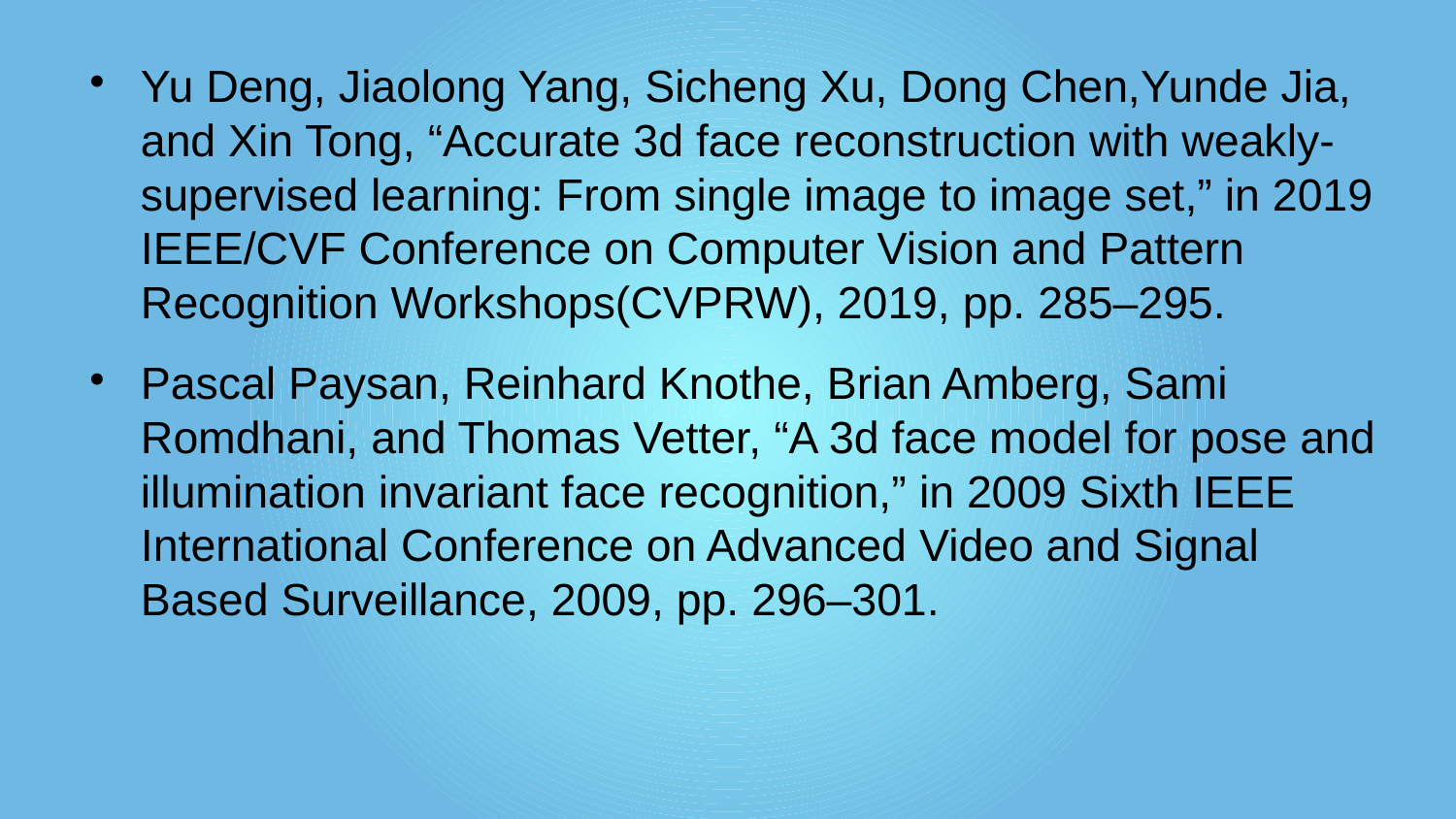

Yu Deng, Jiaolong Yang, Sicheng Xu, Dong Chen,Yunde Jia, and Xin Tong, “Accurate 3d face reconstruction with weakly-supervised learning: From single image to image set,” in 2019 IEEE/CVF Conference on Computer Vision and Pattern Recognition Workshops(CVPRW), 2019, pp. 285–295.
Pascal Paysan, Reinhard Knothe, Brian Amberg, Sami Romdhani, and Thomas Vetter, “A 3d face model for pose and illumination invariant face recognition,” in 2009 Sixth IEEE International Conference on Advanced Video and Signal Based Surveillance, 2009, pp. 296–301.